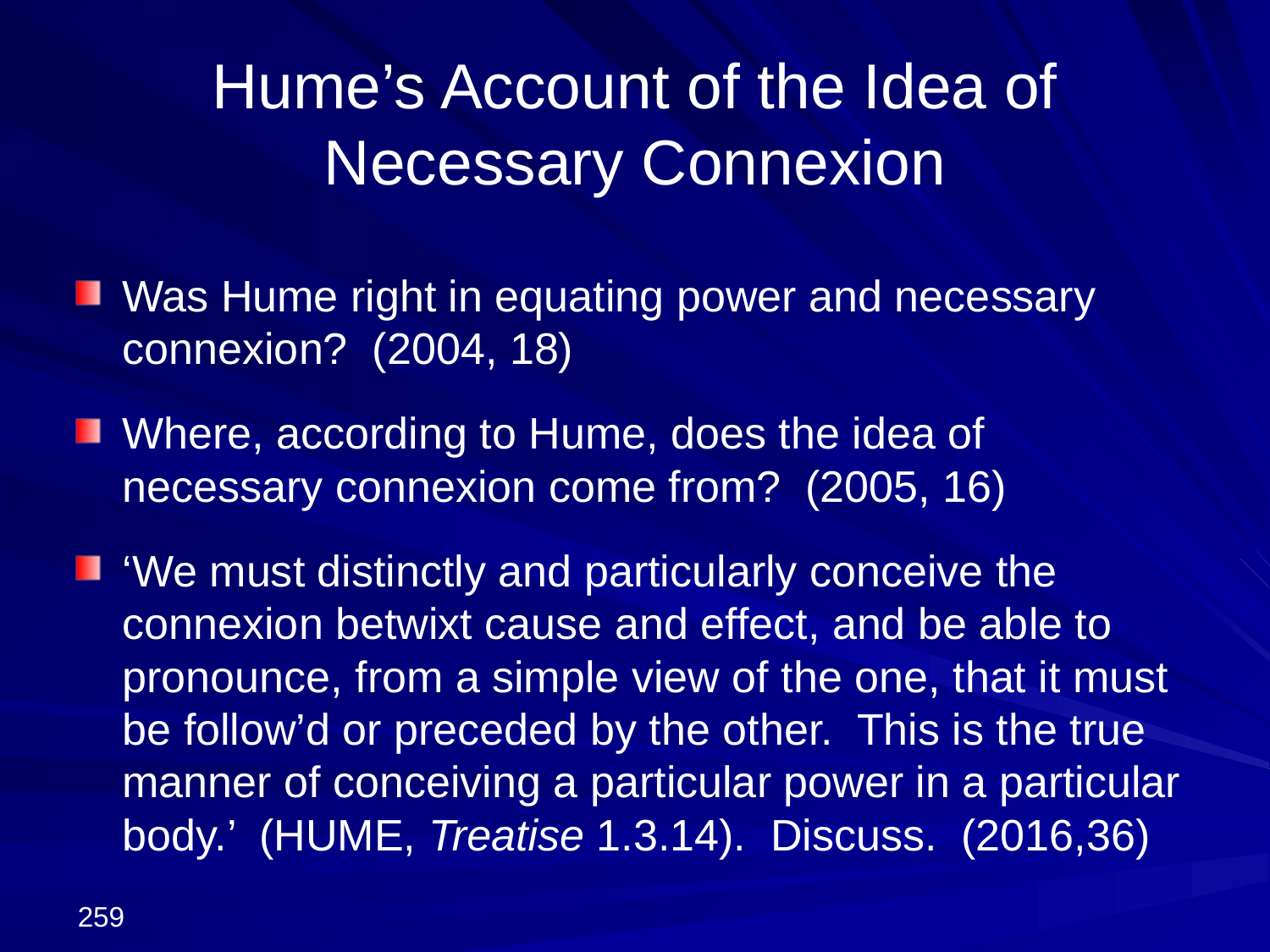

# Hume’s Account of the Idea of Necessary Connexion
Was Hume right in equating power and necessary connexion?  (2004, 18)
Where, according to Hume, does the idea of necessary connexion come from?  (2005, 16)
‘We must distinctly and particularly conceive the connexion betwixt cause and effect, and be able to pronounce, from a simple view of the one, that it must be follow’d or preceded by the other.  This is the true manner of conceiving a particular power in a particular body.’  (HUME, Treatise 1.3.14).  Discuss.  (2016,36)

259